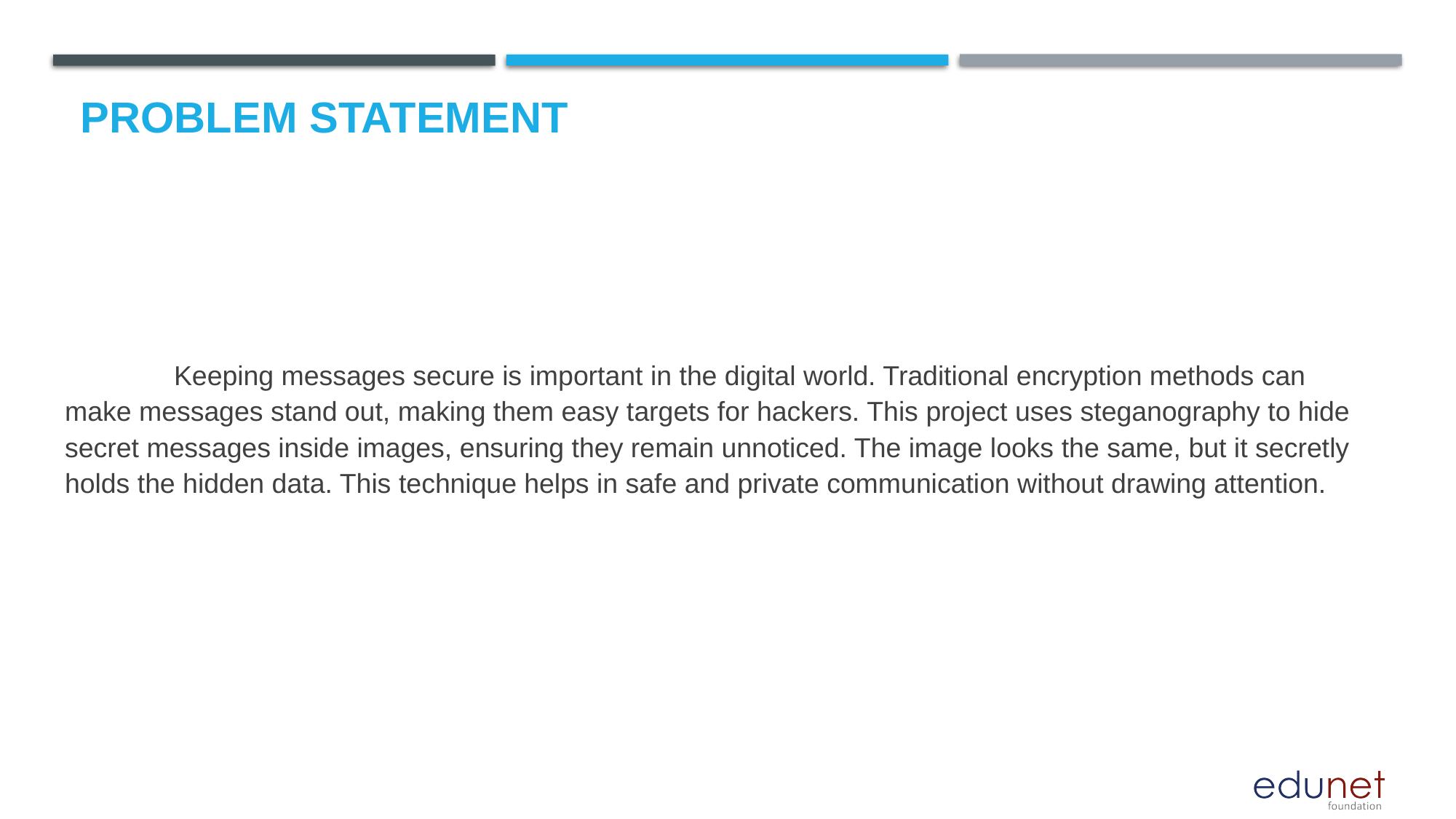

# Problem Statement
	Keeping messages secure is important in the digital world. Traditional encryption methods can make messages stand out, making them easy targets for hackers. This project uses steganography to hide secret messages inside images, ensuring they remain unnoticed. The image looks the same, but it secretly holds the hidden data. This technique helps in safe and private communication without drawing attention.